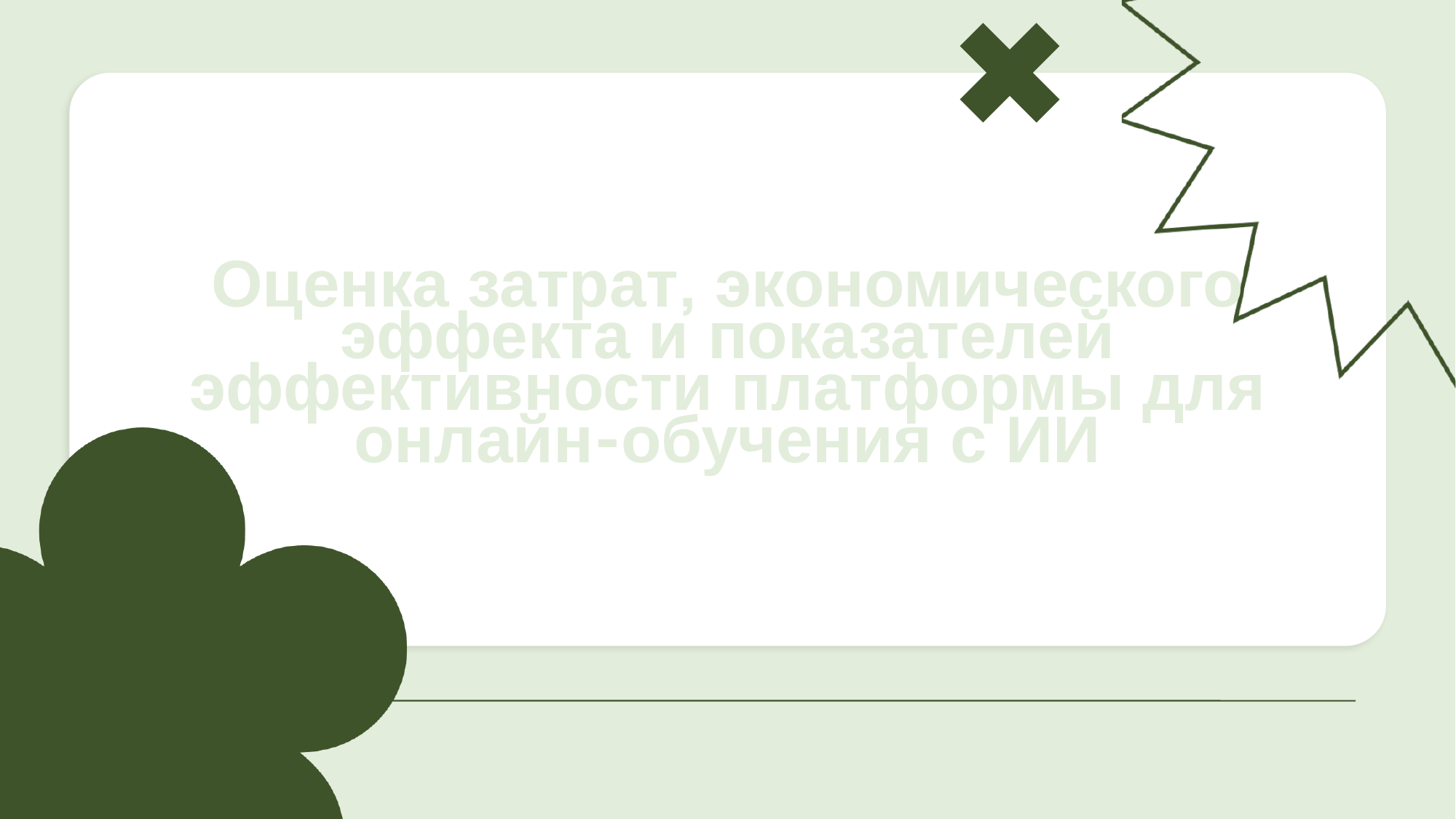

# Оценка затрат, экономического эффекта и показателей эффективности платформы для онлайн-обучения с ИИ